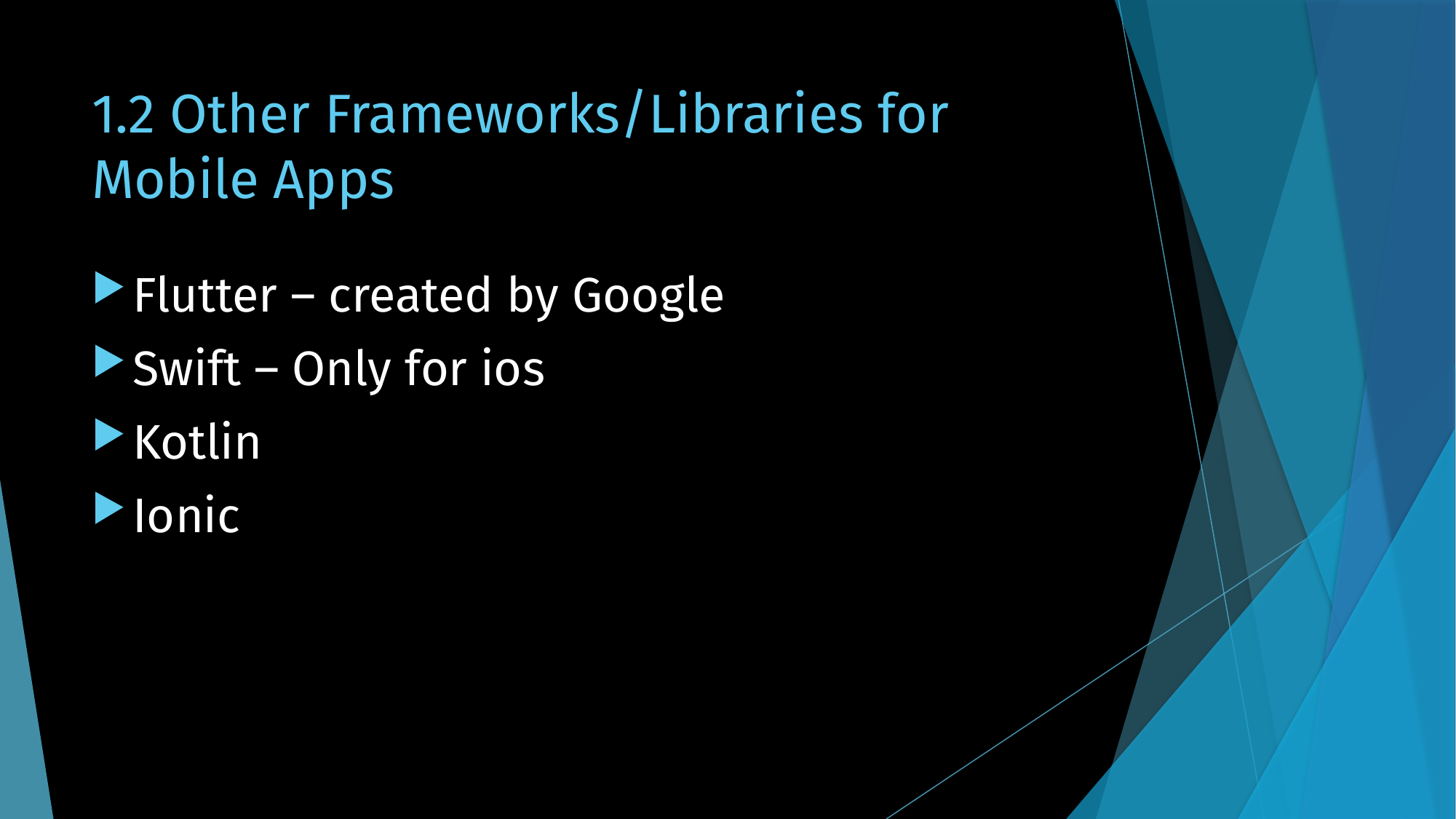

# 1.2 Other Frameworks/Libraries for Mobile Apps
Flutter – created by Google
Swift – Only for ios
Kotlin
Ionic